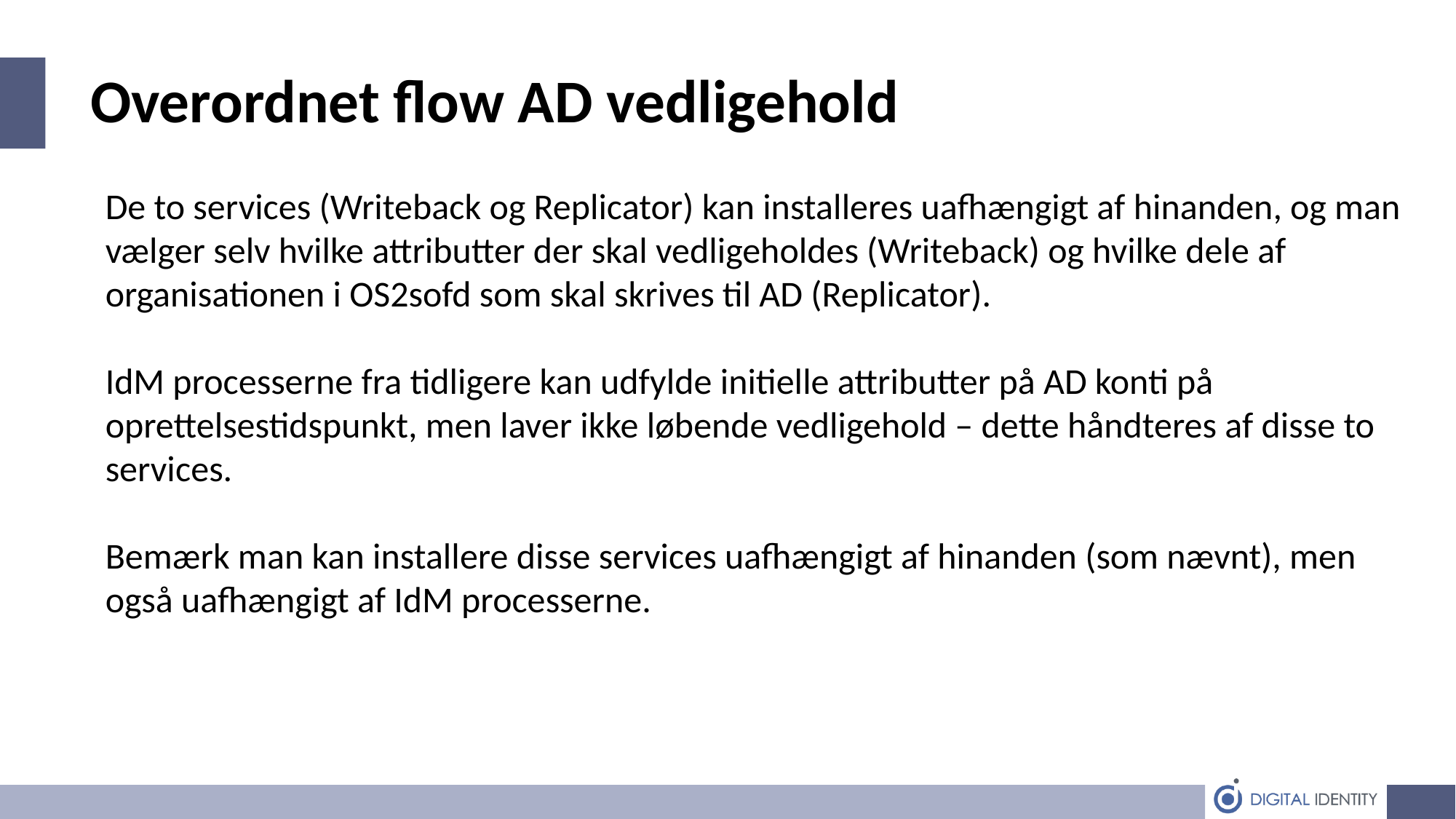

Overordnet flow AD vedligehold

De to services (Writeback og Replicator) kan installeres uafhængigt af hinanden, og man vælger selv hvilke attributter der skal vedligeholdes (Writeback) og hvilke dele af organisationen i OS2sofd som skal skrives til AD (Replicator).

IdM processerne fra tidligere kan udfylde initielle attributter på AD konti på oprettelsestidspunkt, men laver ikke løbende vedligehold – dette håndteres af disse to services.

Bemærk man kan installere disse services uafhængigt af hinanden (som nævnt), men også uafhængigt af IdM processerne.